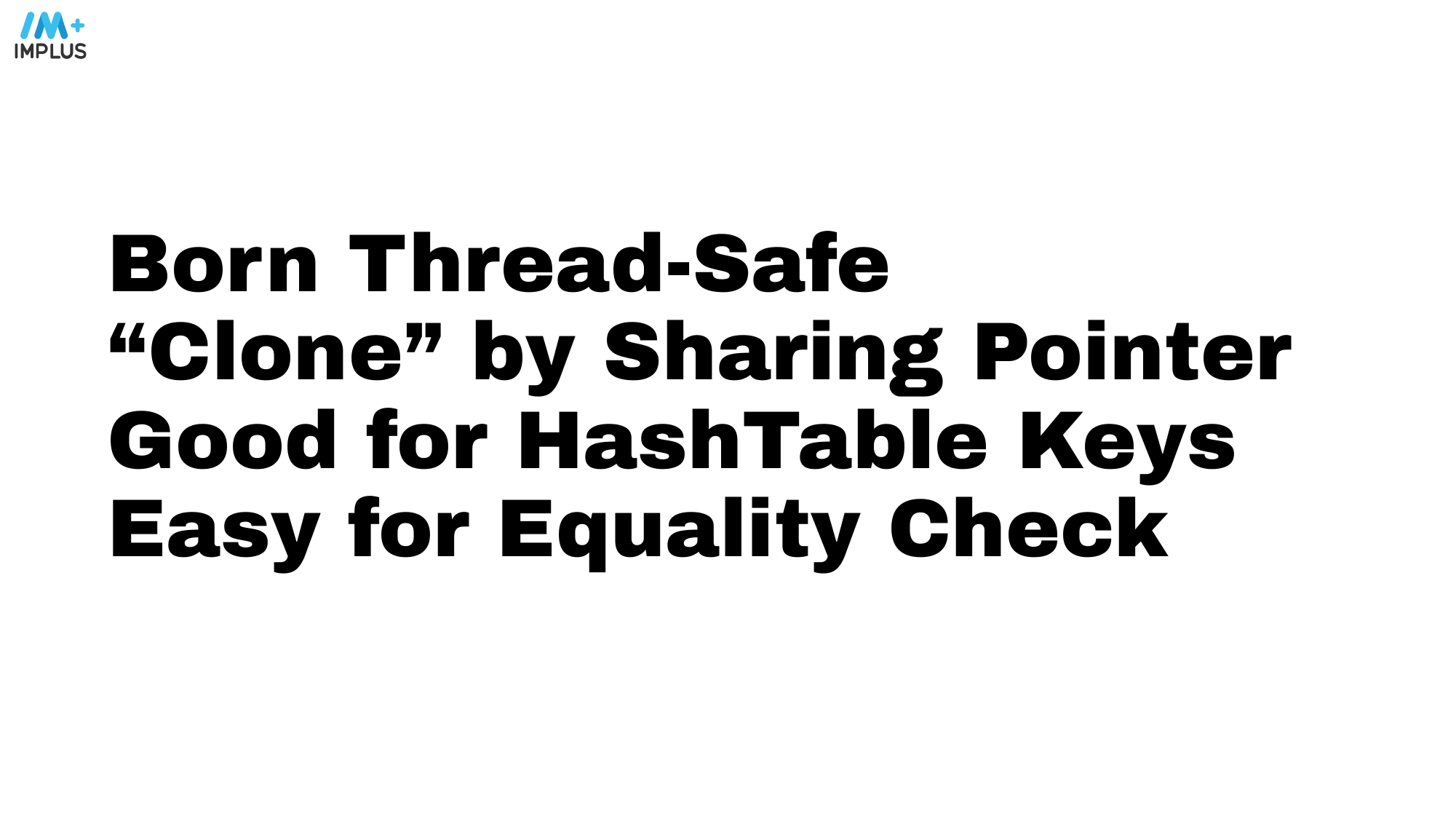

# Born Thread-Safe “Clone” by Sharing Pointer Good for HashTable Keys Easy for Equality Check